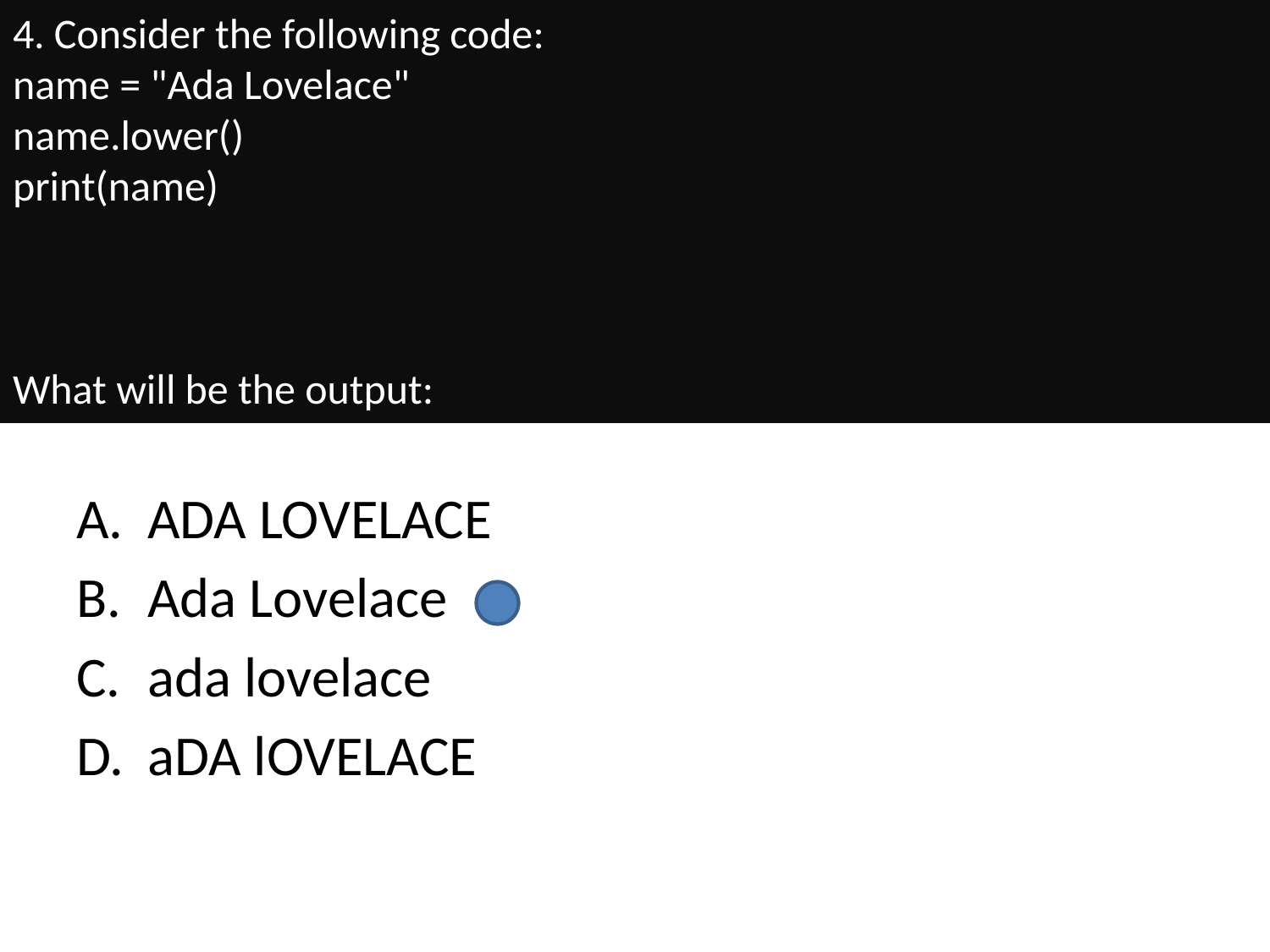

# 4. Consider the following code: name = "Ada Lovelace" name.lower() print(name) What will be the output:
ADA LOVELACE
Ada Lovelace
ada lovelace
aDA lOVELACE